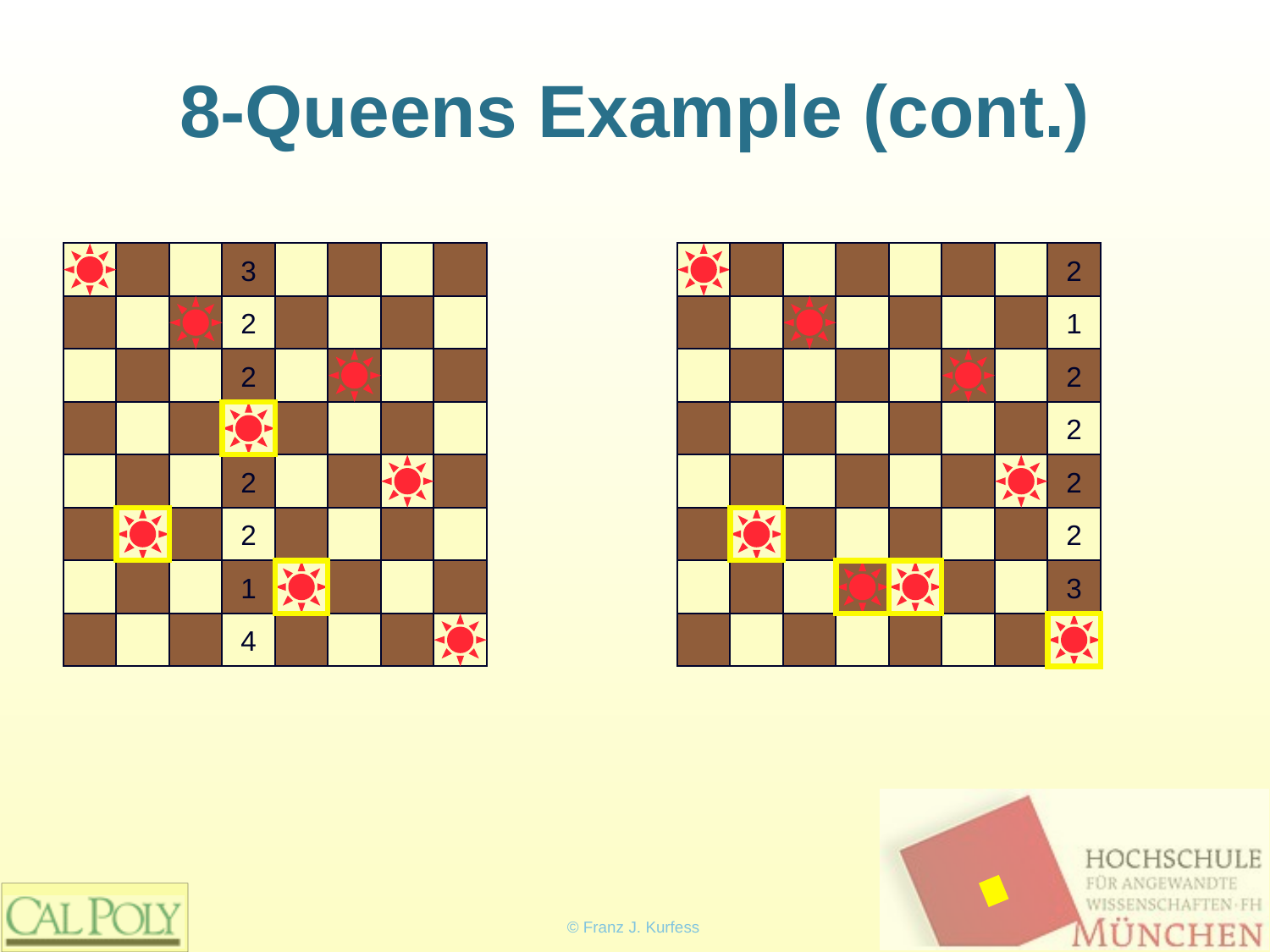

# 8-Queens Example (cont.)

3

2

2

1

2

2

2

2

2

2

2

1

3

4

79